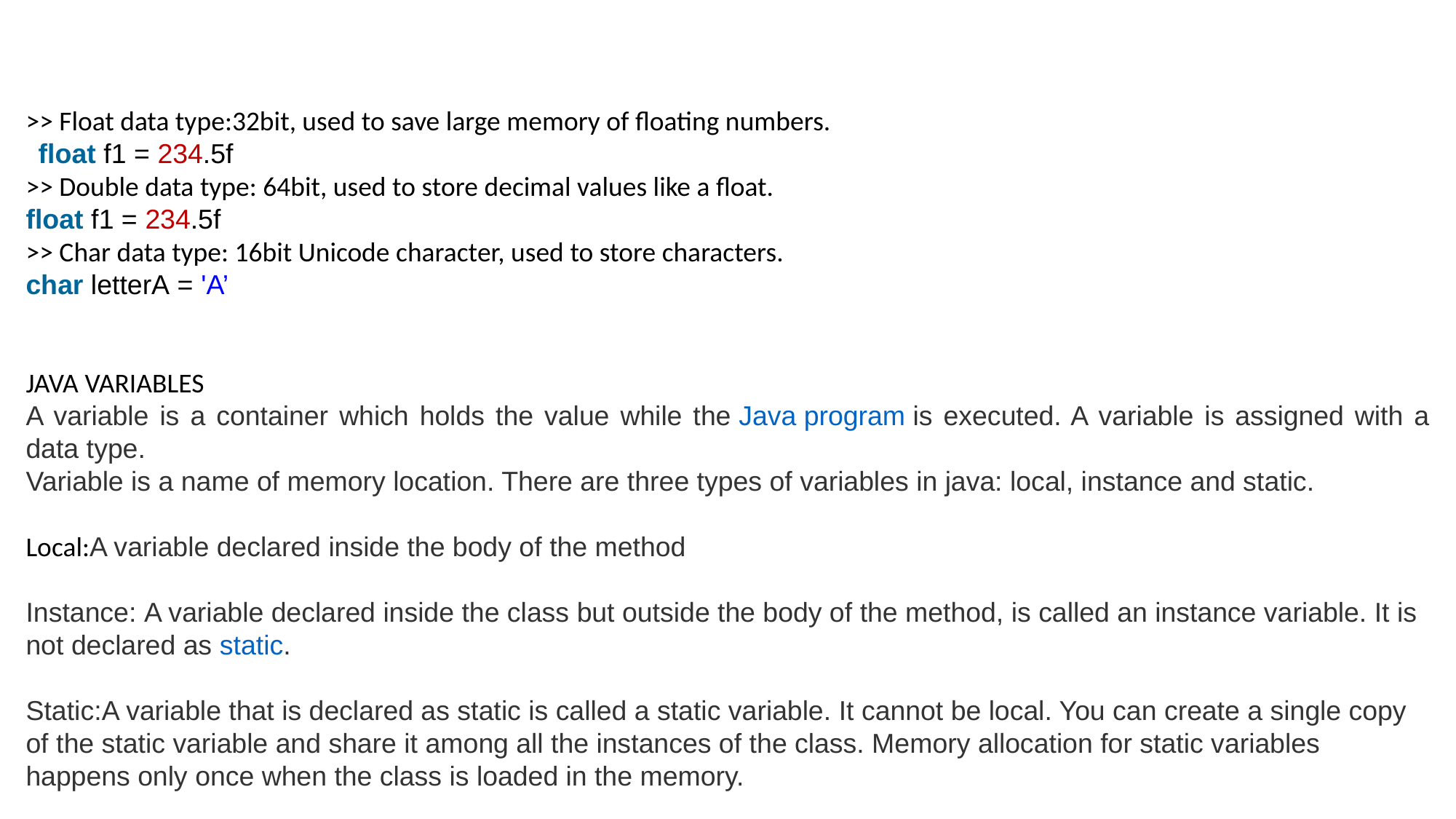

>> Float data type:32bit, used to save large memory of floating numbers.
  float f1 = 234.5f
>> Double data type: 64bit, used to store decimal values like a float.
float f1 = 234.5f
>> Char data type: 16bit Unicode character, used to store characters.
char letterA = 'A’

JAVA VARIABLES
A variable is a container which holds the value while the Java program is executed. A variable is assigned with a data type.
Variable is a name of memory location. There are three types of variables in java: local, instance and static.

Local:A variable declared inside the body of the method

Instance: A variable declared inside the class but outside the body of the method, is called an instance variable. It is not declared as static.

Static:A variable that is declared as static is called a static variable. It cannot be local. You can create a single copy of the static variable and share it among all the instances of the class. Memory allocation for static variables happens only once when the class is loaded in the memory.